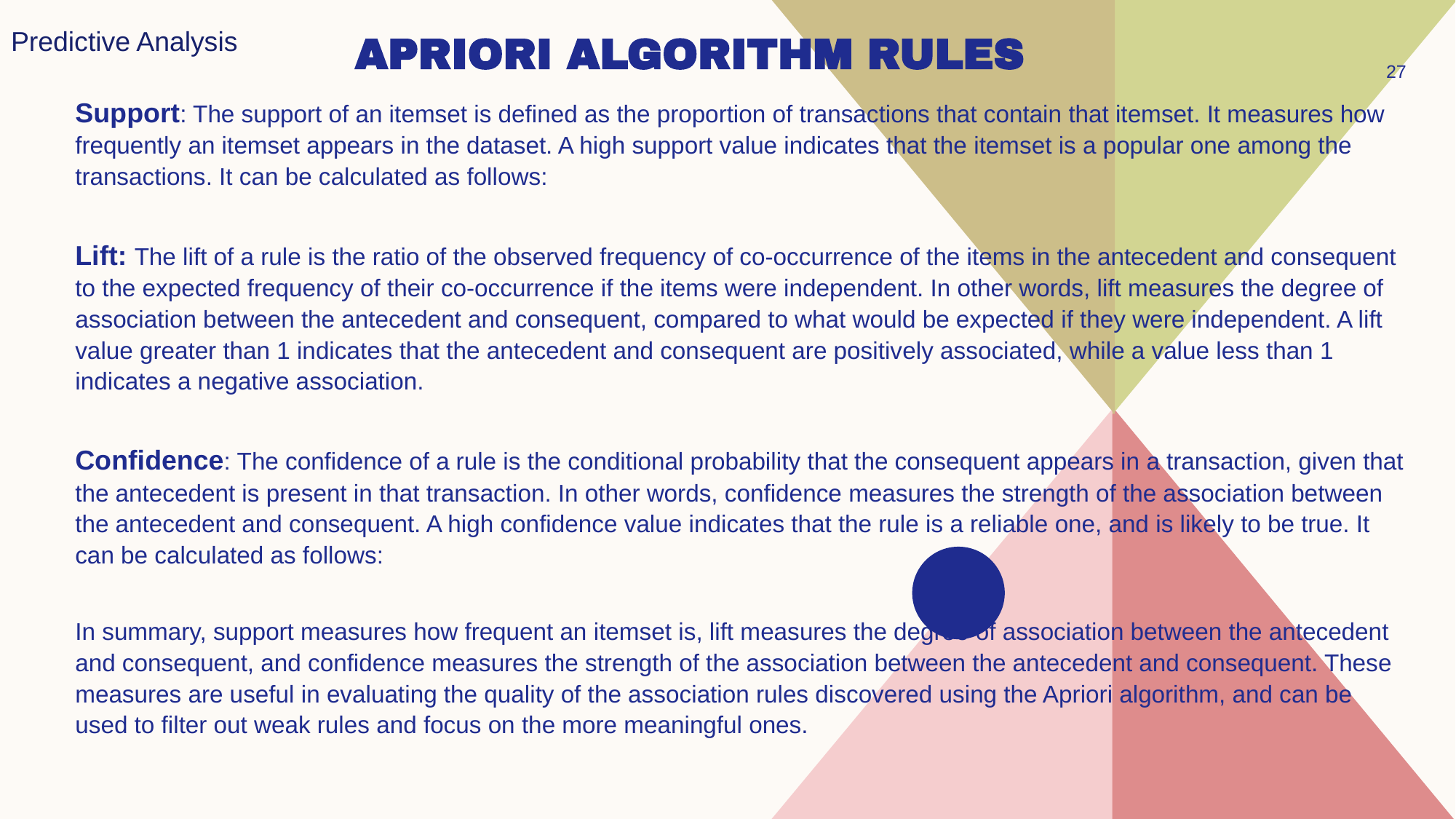

# APRIORI algorithm RULES
Predictive Analysis
27
Support: The support of an itemset is defined as the proportion of transactions that contain that itemset. It measures how frequently an itemset appears in the dataset. A high support value indicates that the itemset is a popular one among the transactions. It can be calculated as follows:
Lift: The lift of a rule is the ratio of the observed frequency of co-occurrence of the items in the antecedent and consequent to the expected frequency of their co-occurrence if the items were independent. In other words, lift measures the degree of association between the antecedent and consequent, compared to what would be expected if they were independent. A lift value greater than 1 indicates that the antecedent and consequent are positively associated, while a value less than 1 indicates a negative association.
Confidence: The confidence of a rule is the conditional probability that the consequent appears in a transaction, given that the antecedent is present in that transaction. In other words, confidence measures the strength of the association between the antecedent and consequent. A high confidence value indicates that the rule is a reliable one, and is likely to be true. It can be calculated as follows:
In summary, support measures how frequent an itemset is, lift measures the degree of association between the antecedent and consequent, and confidence measures the strength of the association between the antecedent and consequent. These measures are useful in evaluating the quality of the association rules discovered using the Apriori algorithm, and can be used to filter out weak rules and focus on the more meaningful ones.